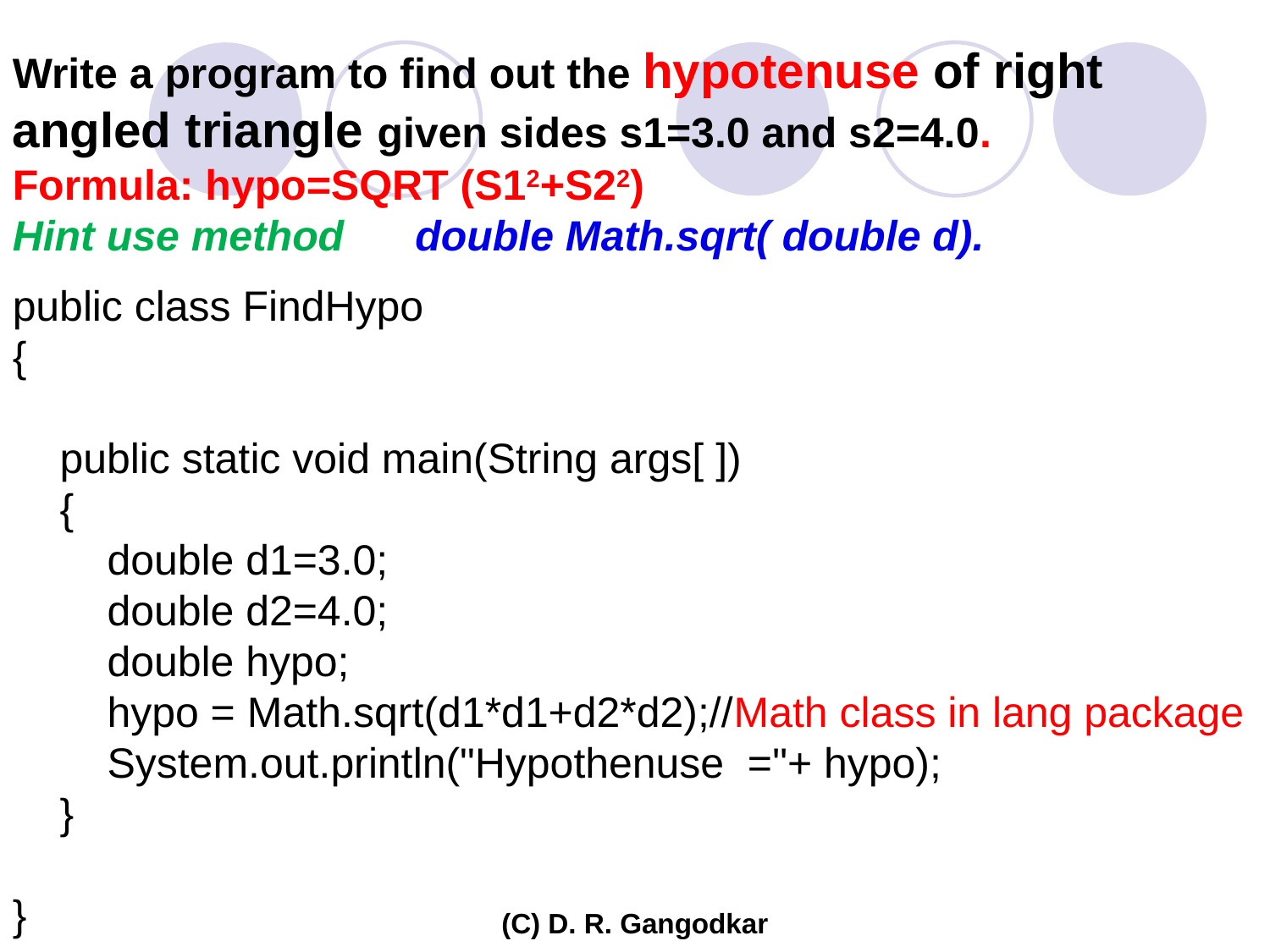

Write a program to find out the hypotenuse of right angled triangle given sides s1=3.0 and s2=4.0.
Formula: hypo=SQRT (S12+S22)
Hint use method      double Math.sqrt( double d).
public class FindHypo
{

    public static void main(String args[ ])
    {
        double d1=3.0;
        double d2=4.0;
        double hypo;
        hypo = Math.sqrt(d1*d1+d2*d2);//Math class in lang package
        System.out.println("Hypothenuse  ="+ hypo);
    }

}
(C) D. R. Gangodkar